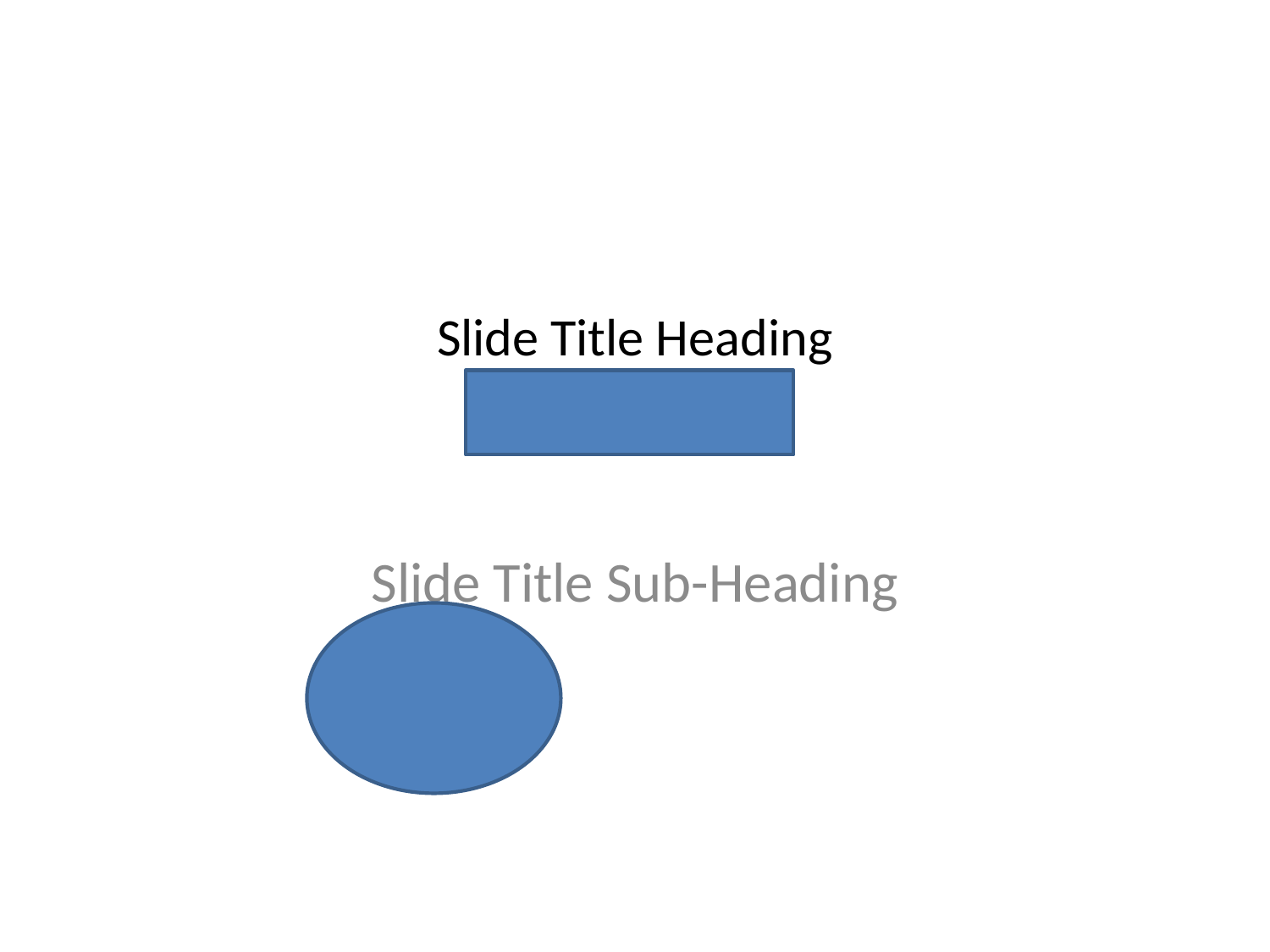

# Slide Title Heading

Slide Title Sub-Heading